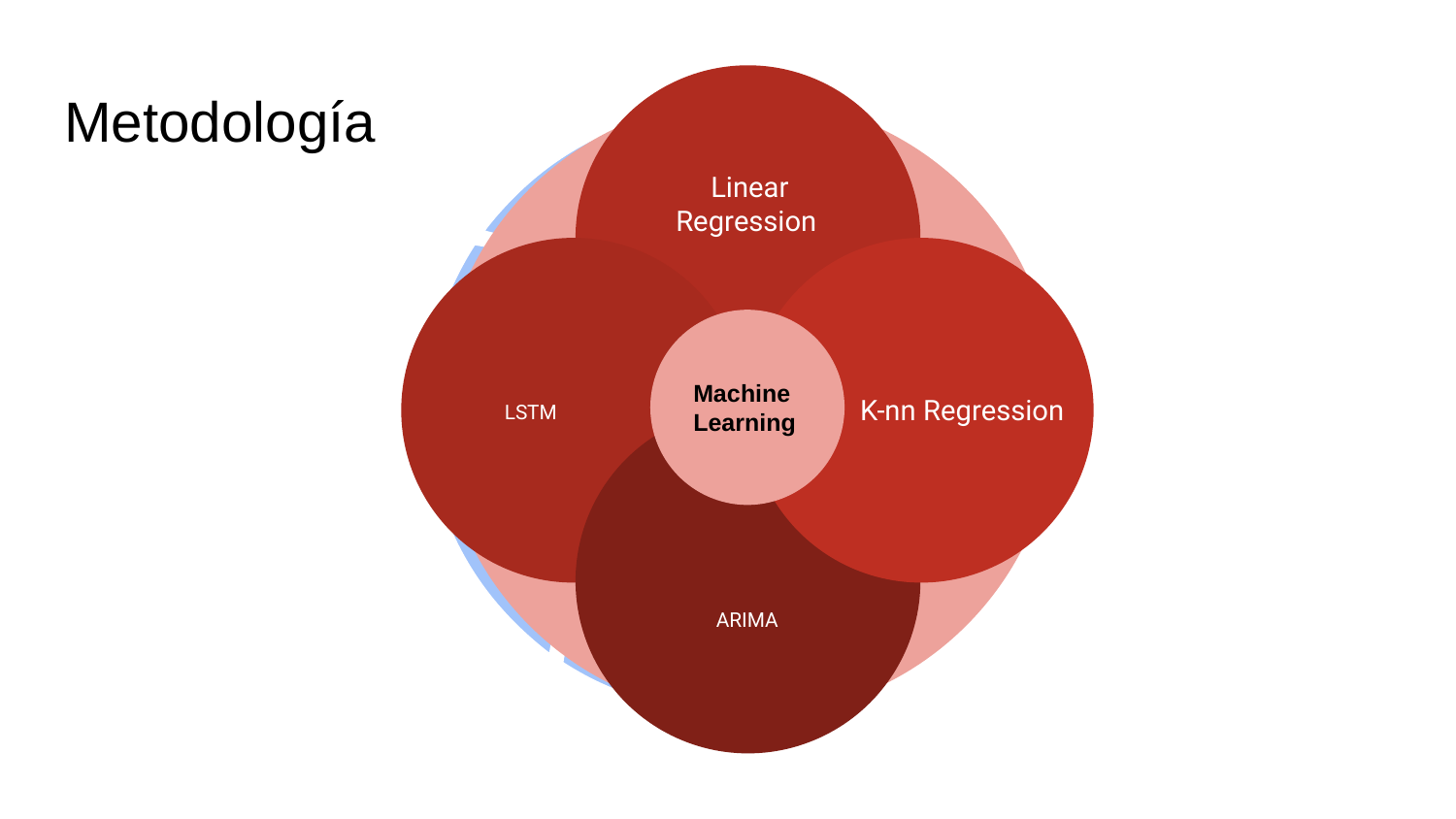

Linear Regression

Linear Regression
# Metodología

V

Vestibulum congue

K-nn Regression

LSTM

Machine Learning

Vestibulum congue

ARIMA